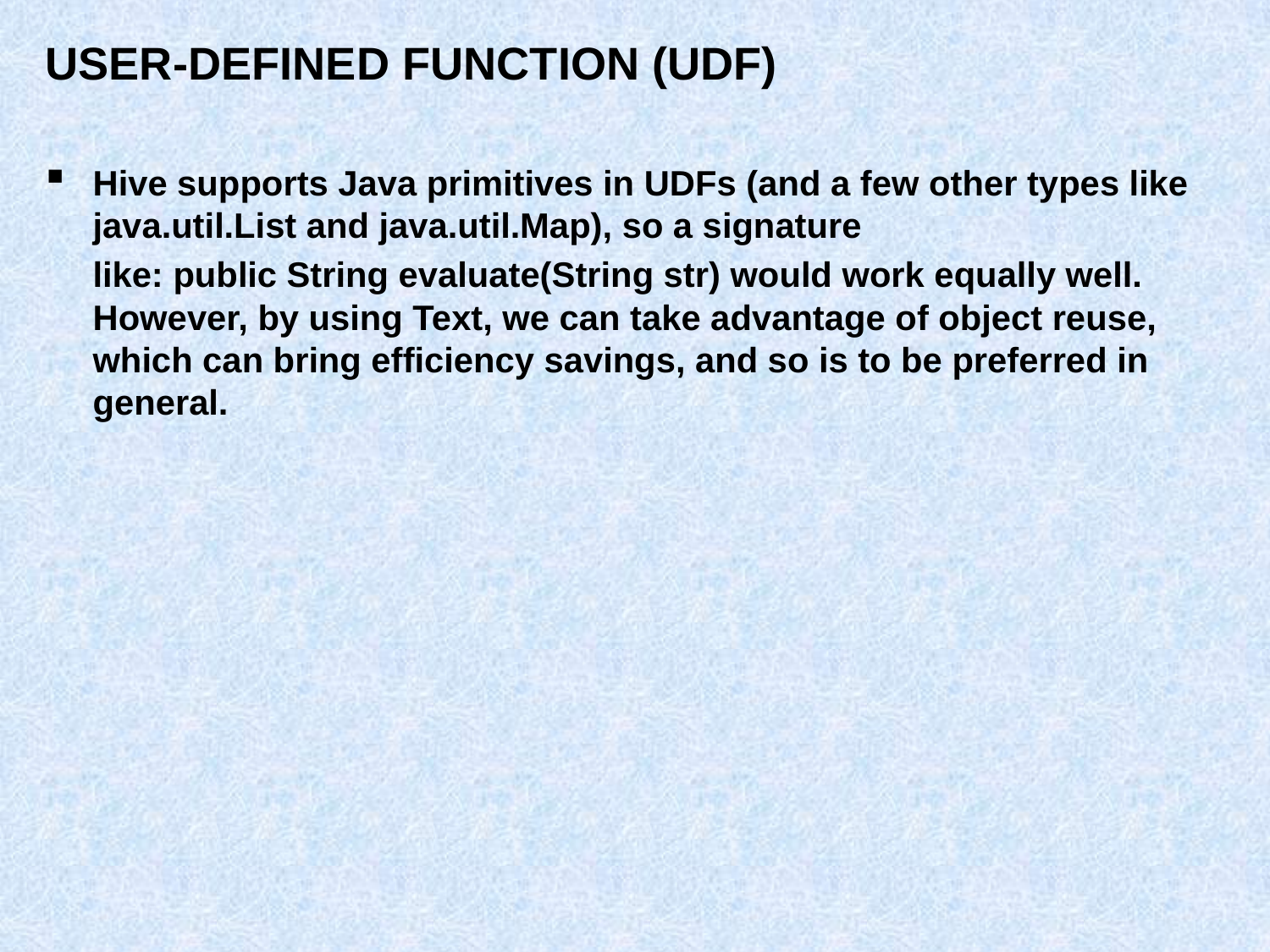

# User-defined function (UDF)
Hive supports Java primitives in UDFs (and a few other types like java.util.List and java.util.Map), so a signature
	like: public String evaluate(String str) would work equally well. However, by using Text, we can take advantage of object reuse, which can bring efficiency savings, and so is to be preferred in general.